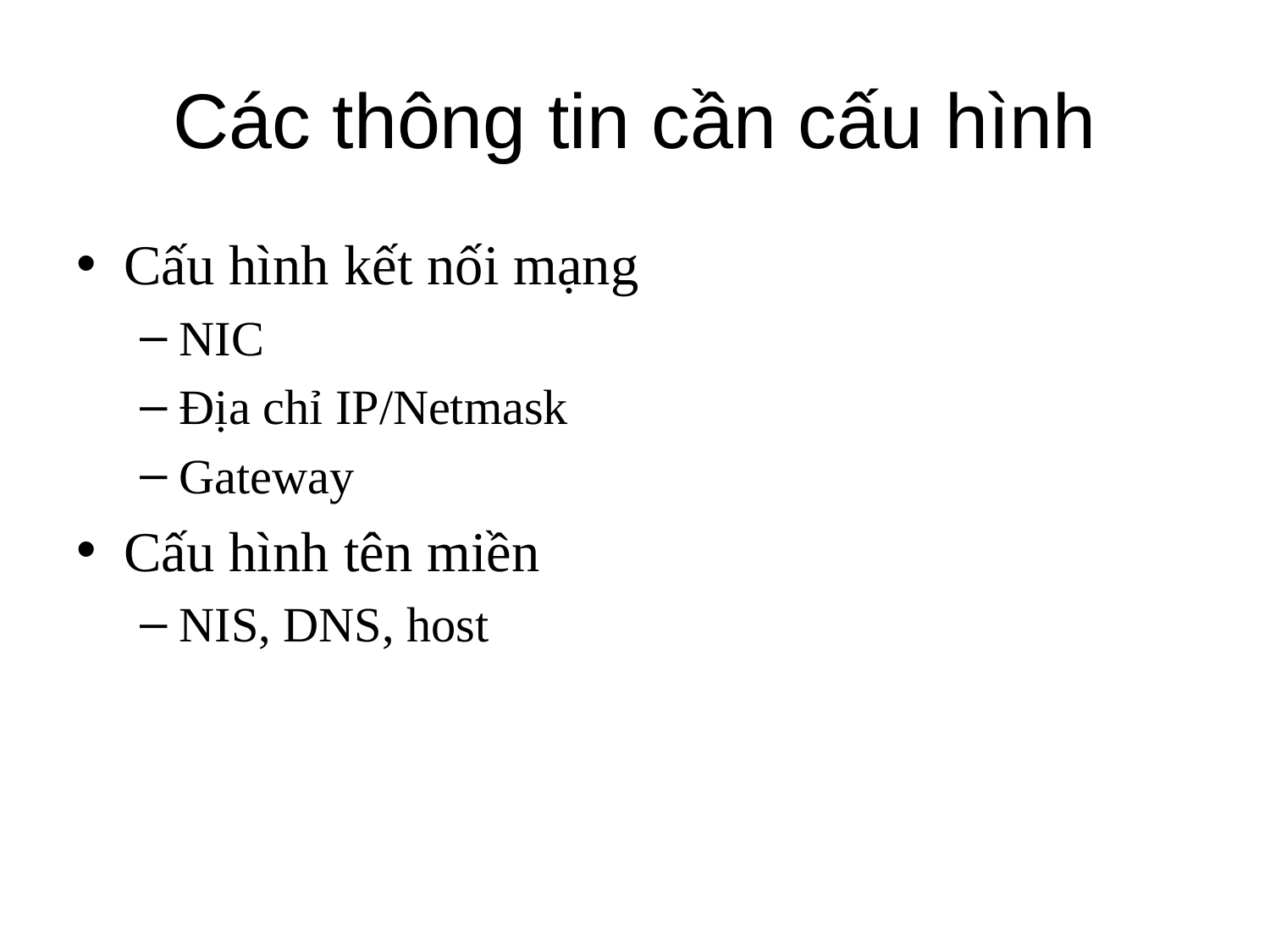

# Các thông tin cần cấu hình
Cấu hình kết nối mạng
NIC
Địa chỉ IP/Netmask
Gateway
Cấu hình tên miền
NIS, DNS, host